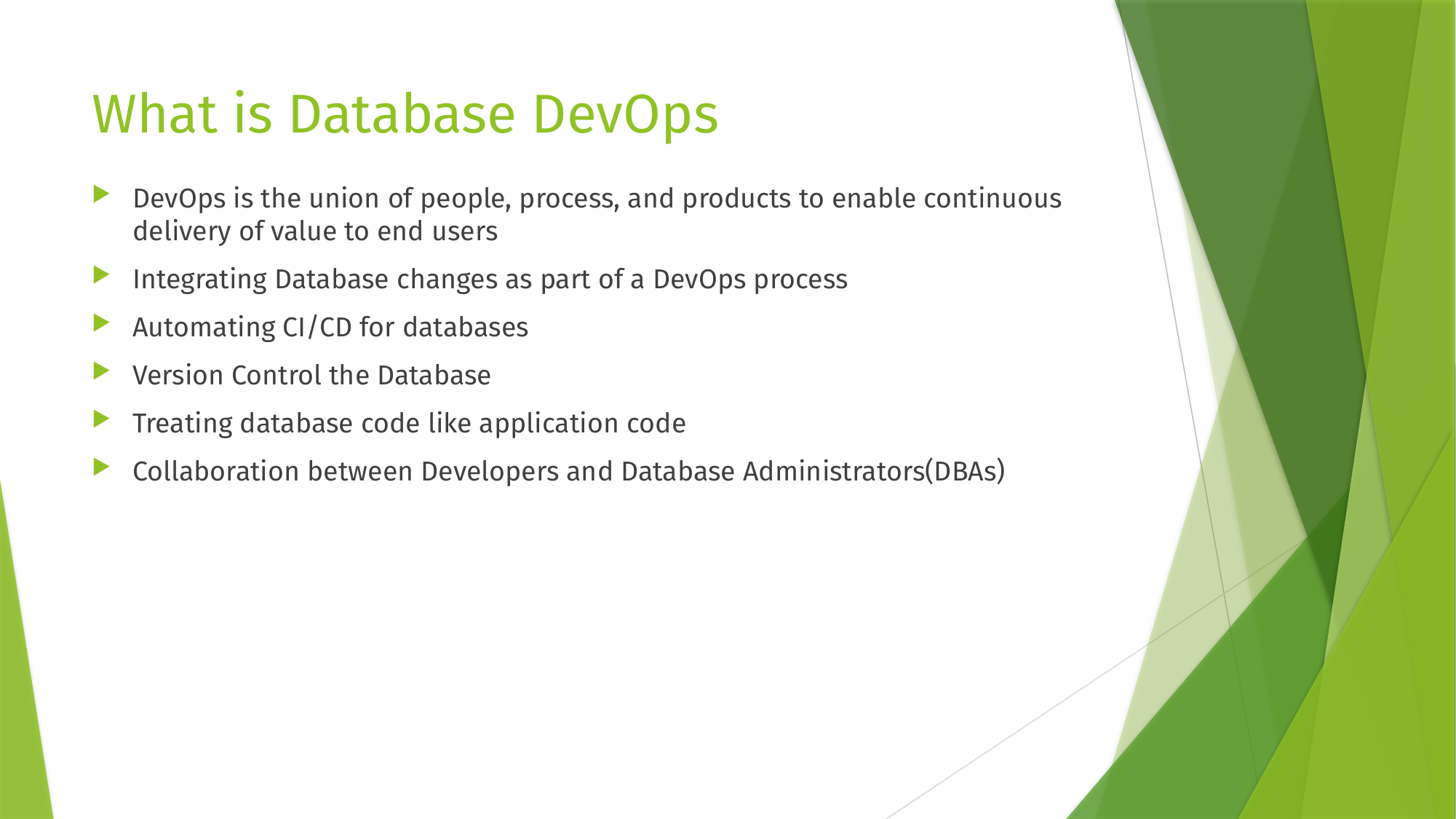

# What is Database DevOps
DevOps is the union of people, process, and products to enable continuous delivery of value to end users
Integrating Database changes as part of a DevOps process
Automating CI/CD for databases
Version Control the Database
Treating database code like application code
Collaboration between Developers and Database Administrators(DBAs)